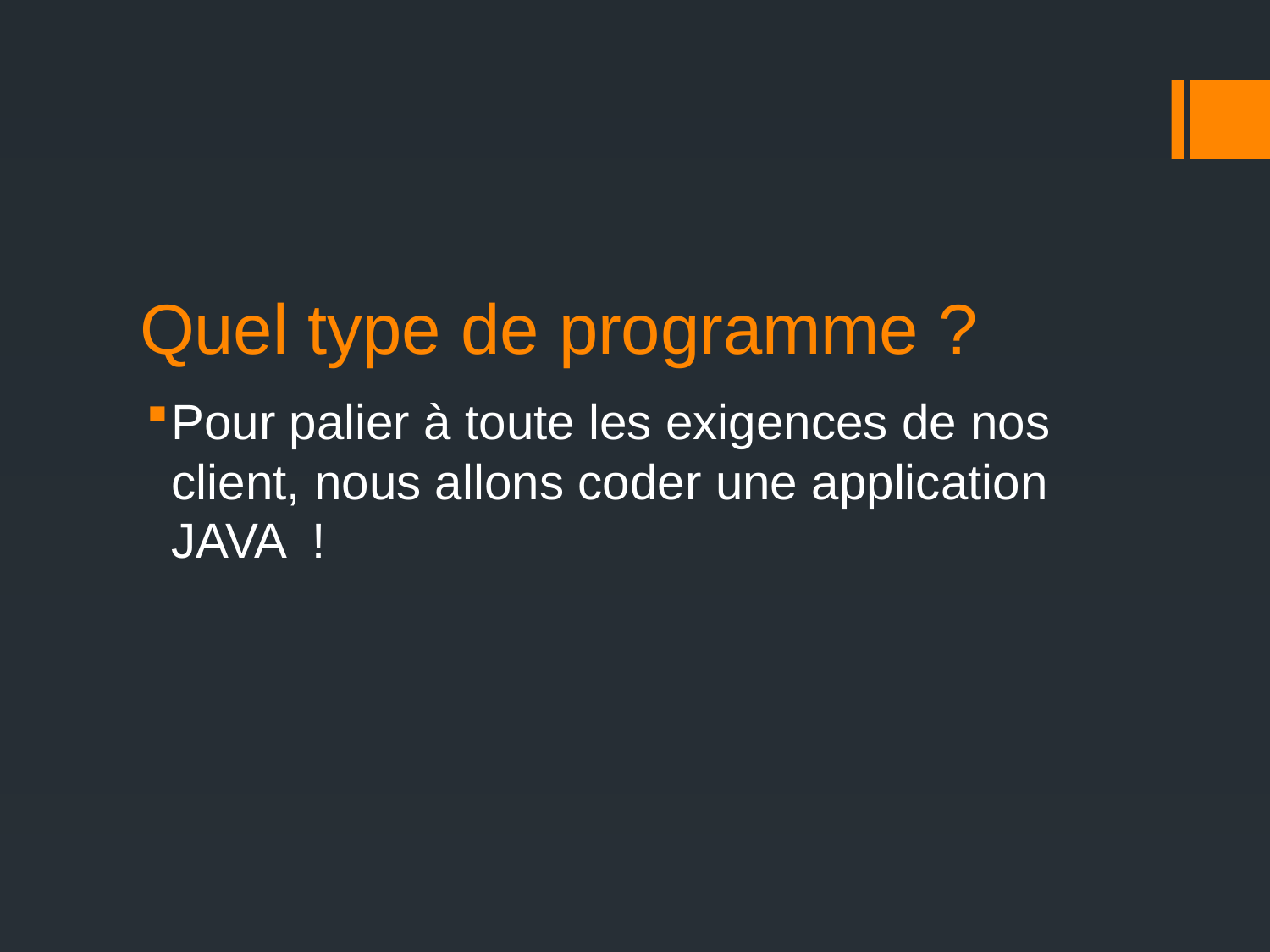

# Quel type de programme ?
Pour palier à toute les exigences de nos client, nous allons coder une application JAVA  !